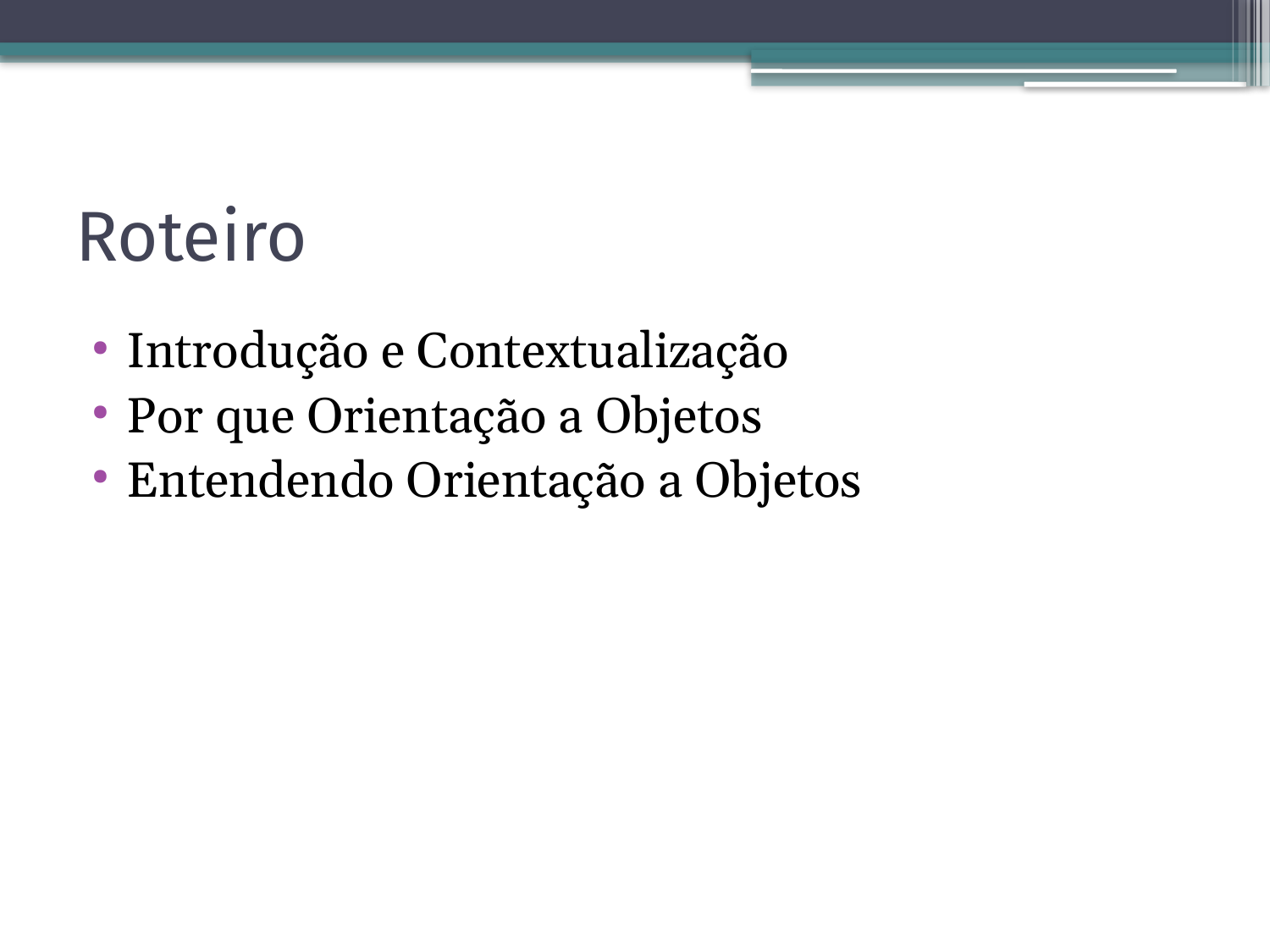

# Roteiro
Introdução e Contextualização
Por que Orientação a Objetos
Entendendo Orientação a Objetos